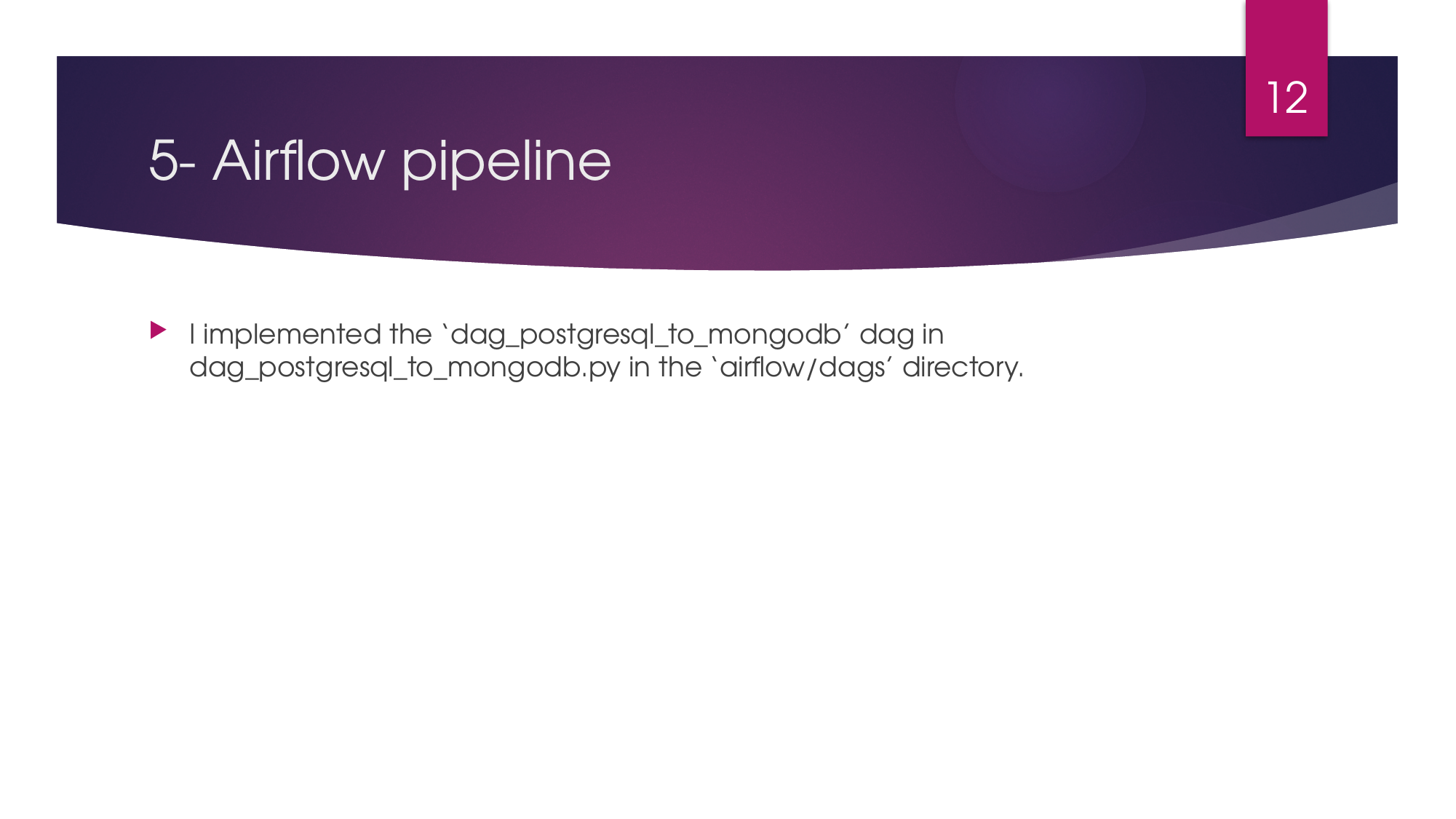

12
# 5- Airflow pipeline
I implemented the ‘dag_postgresql_to_mongodb’ dag in dag_postgresql_to_mongodb.py in the ‘airflow/dags’ directory.